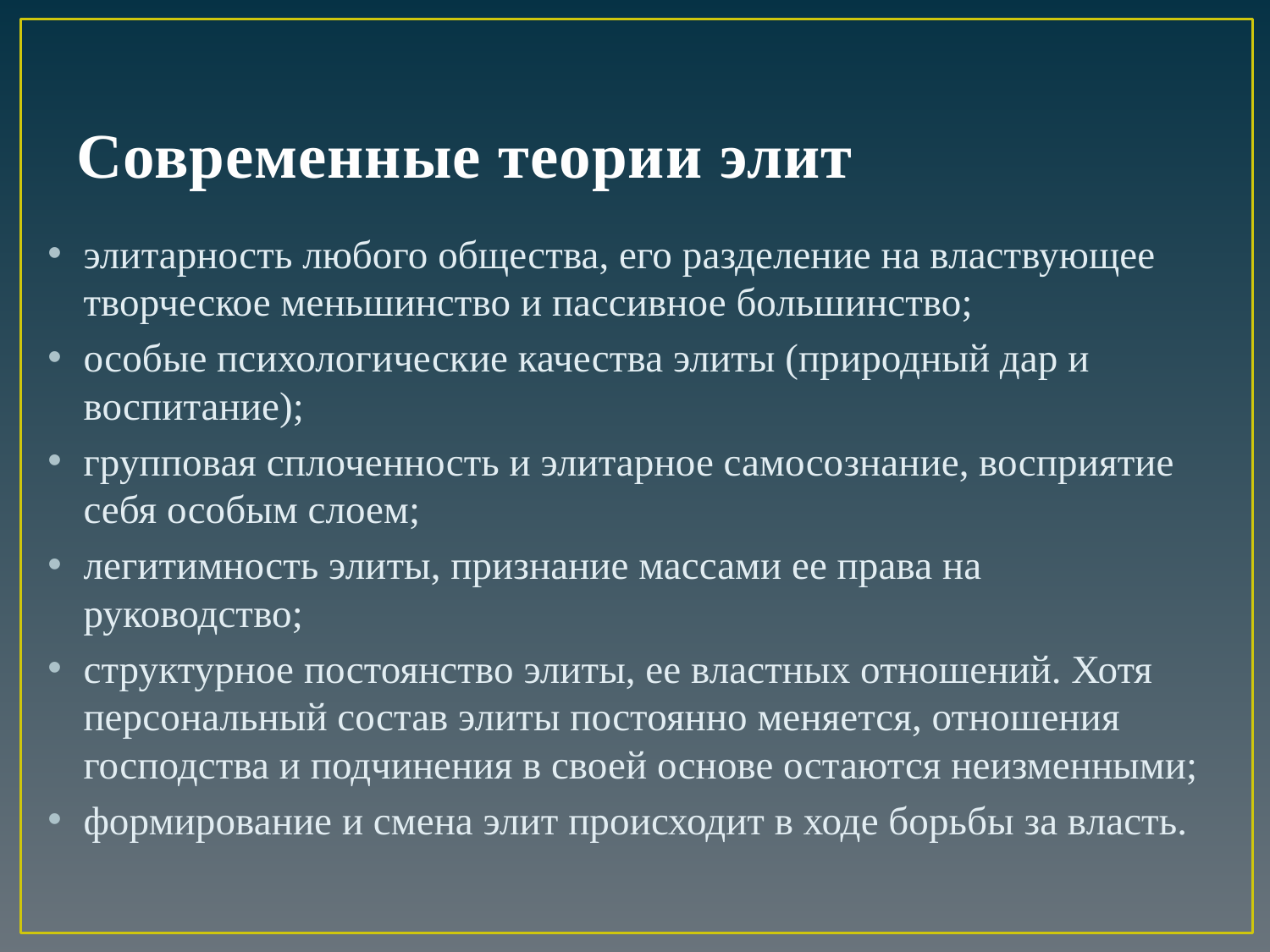

# Современные теории элит
элитарность любого общества, его разделение на властвующее творческое меньшинство и пассивное большинство;
особые психологические качества элиты (природный дар и воспитание);
групповая сплоченность и элитарное самосознание, восприятие себя особым слоем;
легитимность элиты, признание массами ее права на руководство;
структурное постоянство элиты, ее властных отношений. Хотя персональный состав элиты постоянно меняется, отношения господства и подчинения в своей основе остаются неизменными;
формирование и смена элит происходит в ходе борьбы за власть.